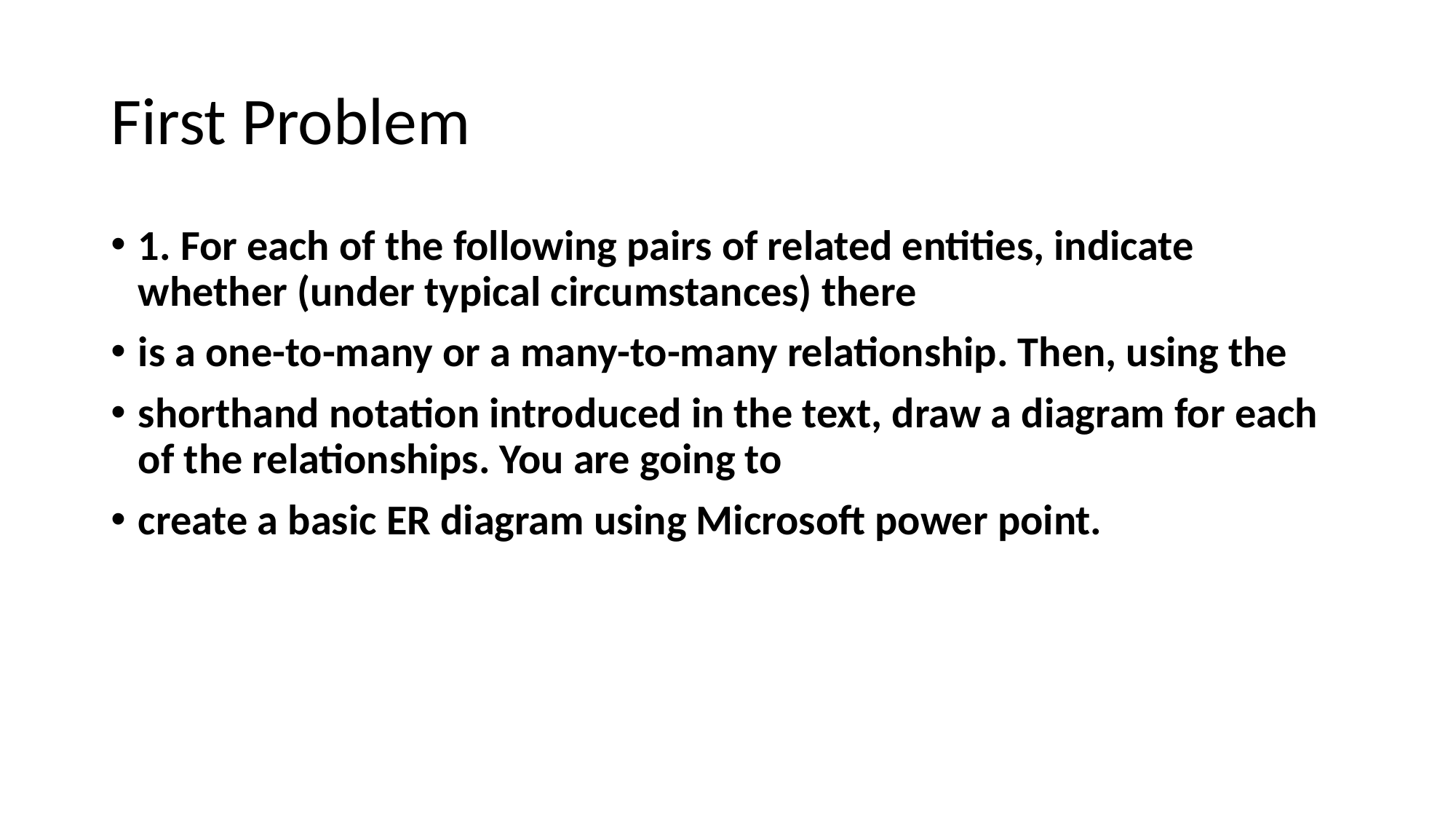

# First Problem
1. For each of the following pairs of related entities, indicate whether (under typical circumstances) there
is a one-to-many or a many-to-many relationship. Then, using the
shorthand notation introduced in the text, draw a diagram for each of the relationships. You are going to
create a basic ER diagram using Microsoft power point.